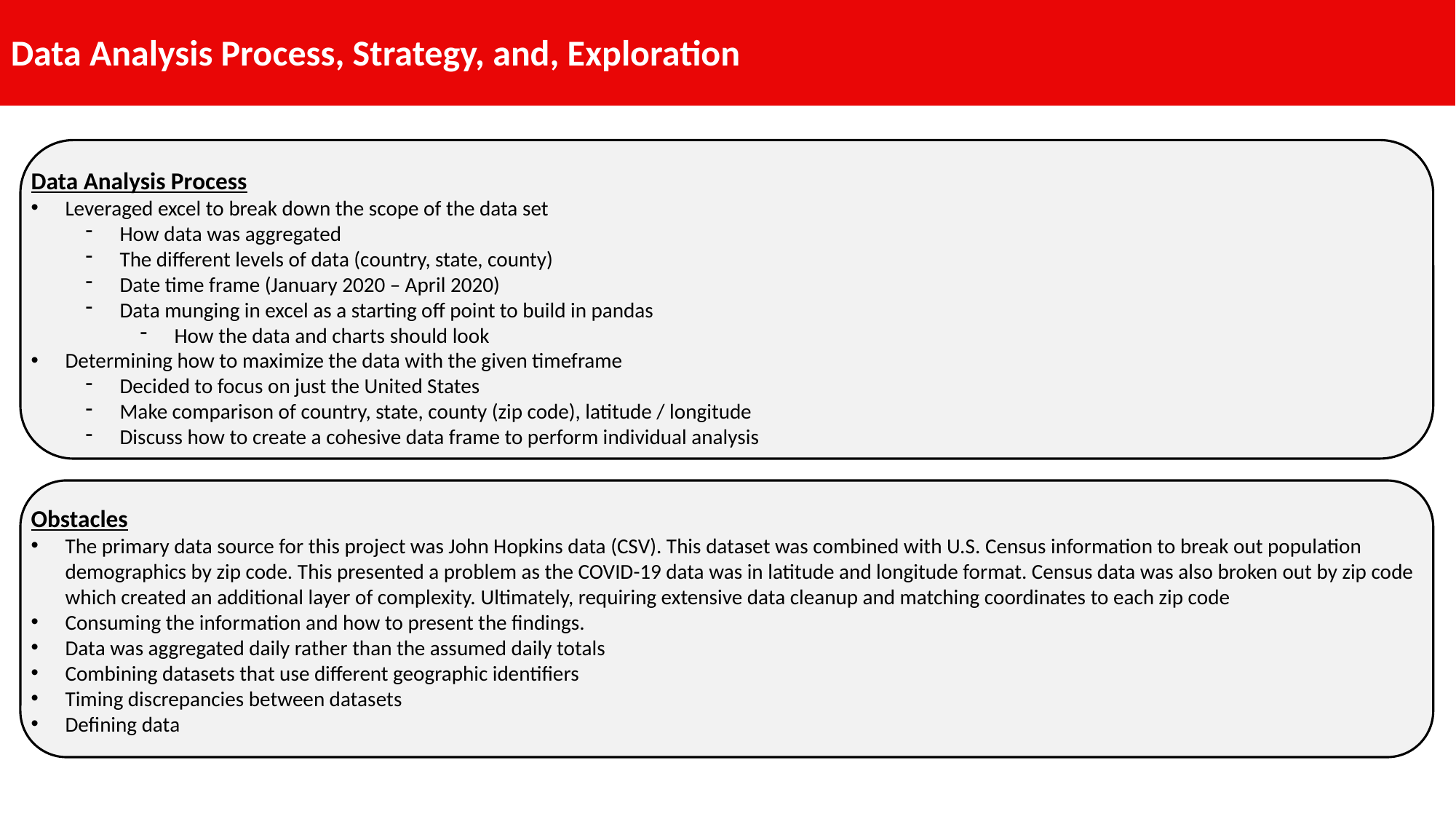

Data Analysis Process, Strategy, and, Exploration

Data Analysis Process
Leveraged excel to break down the scope of the data set
How data was aggregated
The different levels of data (country, state, county)
Date time frame (January 2020 – April 2020)
Data munging in excel as a starting off point to build in pandas
How the data and charts should look
Determining how to maximize the data with the given timeframe
Decided to focus on just the United States
Make comparison of country, state, county (zip code), latitude / longitude
Discuss how to create a cohesive data frame to perform individual analysis

Obstacles
The primary data source for this project was John Hopkins data (CSV). This dataset was combined with U.S. Census information to break out population demographics by zip code. This presented a problem as the COVID-19 data was in latitude and longitude format. Census data was also broken out by zip code which created an additional layer of complexity. Ultimately, requiring extensive data cleanup and matching coordinates to each zip code
Consuming the information and how to present the findings.
Data was aggregated daily rather than the assumed daily totals
Combining datasets that use different geographic identifiers
Timing discrepancies between datasets
Defining data